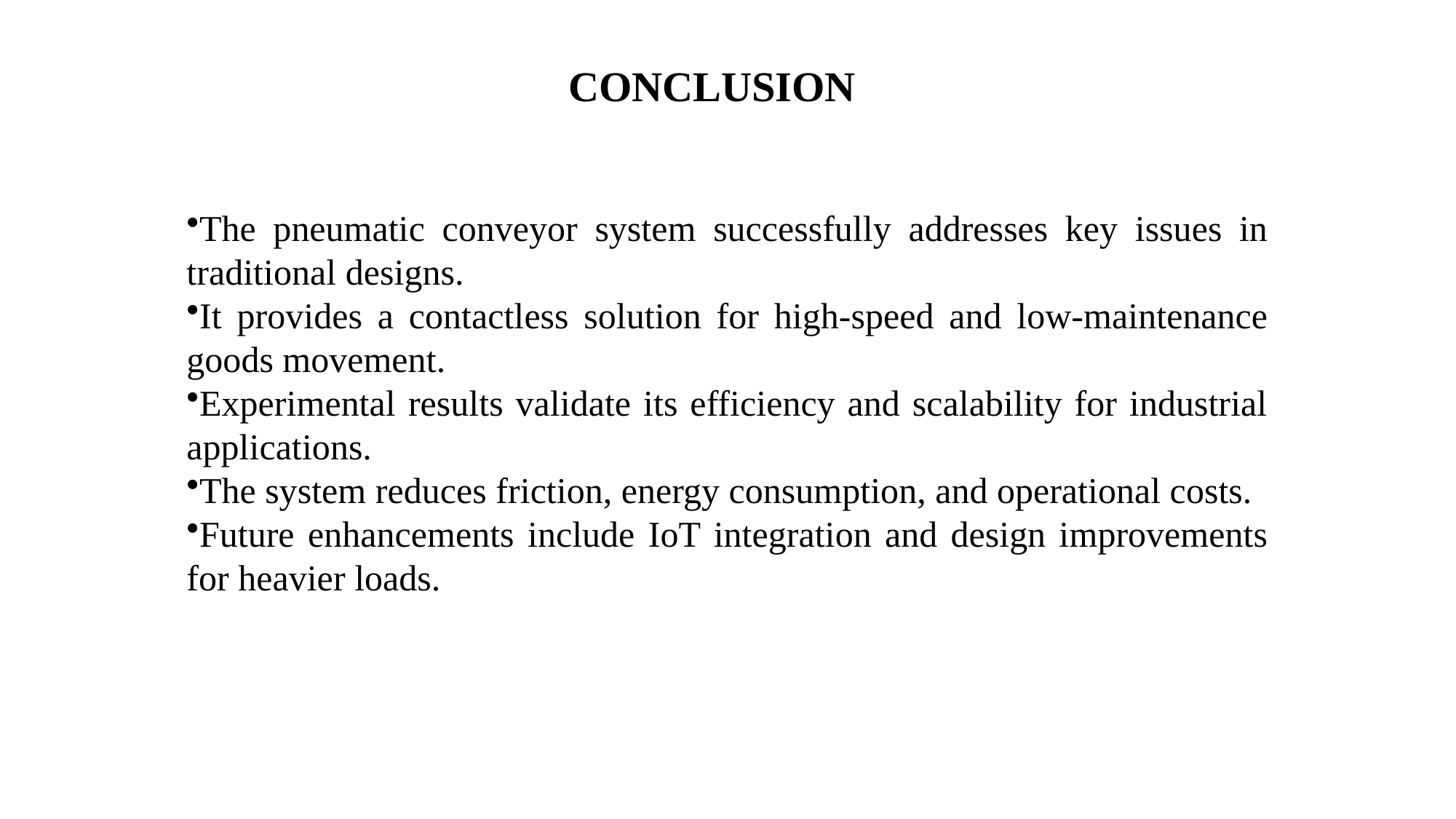

CONCLUSION

The pneumatic conveyor system successfully addresses key issues in traditional designs.
It provides a contactless solution for high-speed and low-maintenance goods movement.
Experimental results validate its efficiency and scalability for industrial applications.
The system reduces friction, energy consumption, and operational costs.
Future enhancements include IoT integration and design improvements for heavier loads.